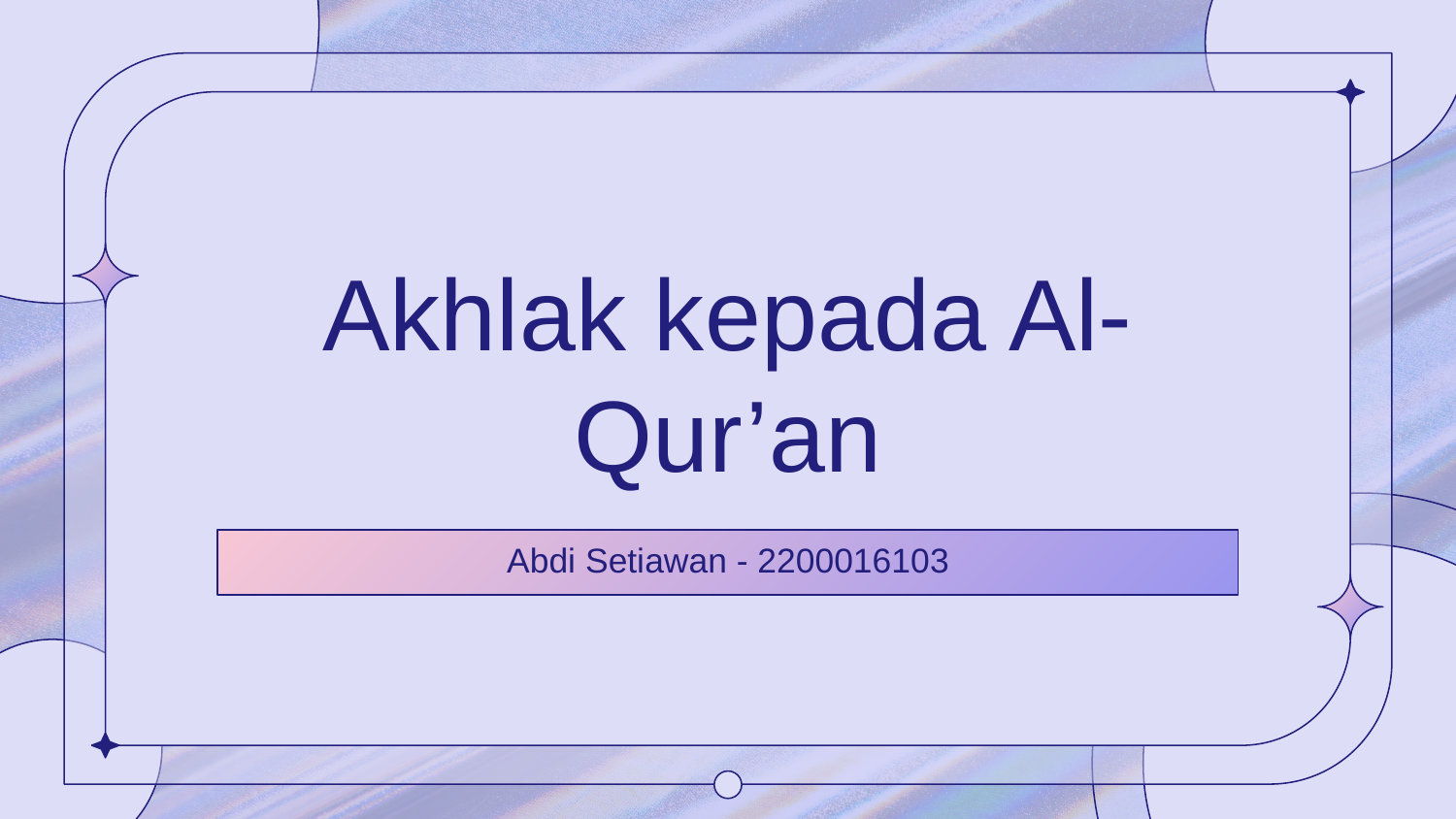

# Akhlak kepada Al-Qur’an

Abdi Setiawan - 2200016103